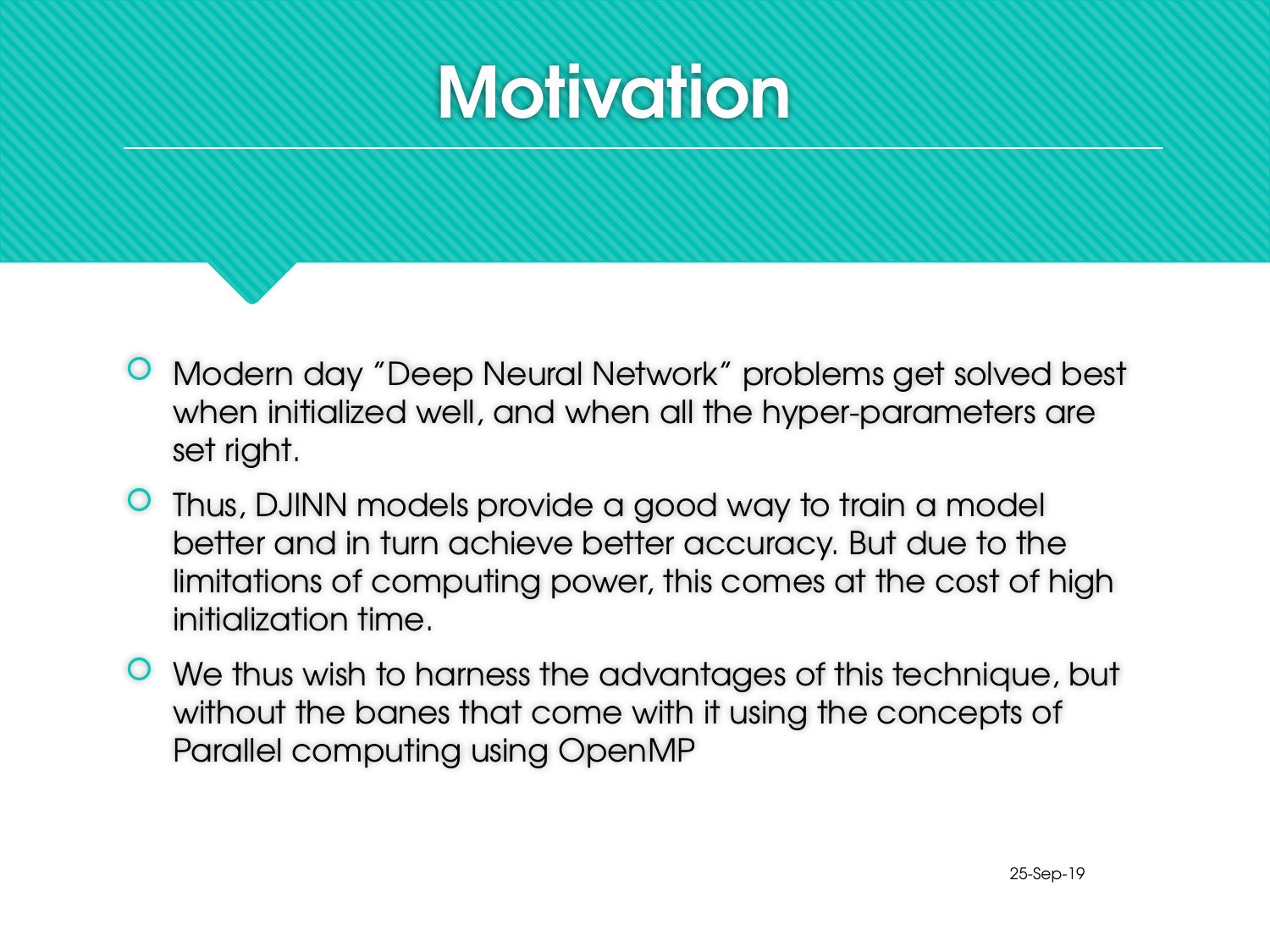

# Motivation
Modern day ”Deep Neural Network” problems get solved best when initialized well, and when all the hyper-parameters are set right.
Thus, DJINN models provide a good way to train a model better and in turn achieve better accuracy. But due to the limitations of computing power, this comes at the cost of high initialization time.
We thus wish to harness the advantages of this technique, but without the banes that come with it using the concepts of Parallel computing using OpenMP
PC Project Midsem Evaluation
25-Sep-19